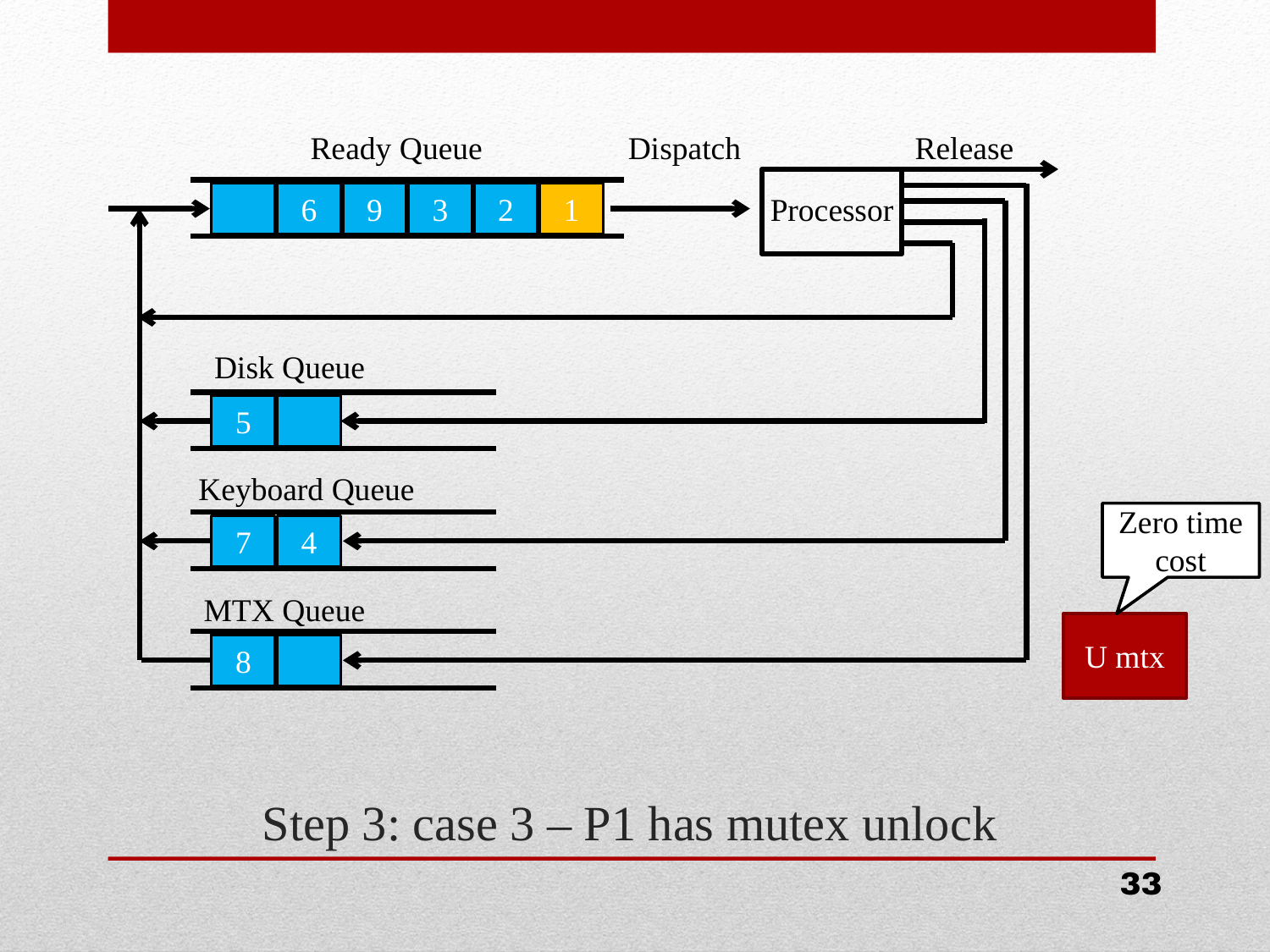

Ready Queue
Dispatch
Release

6
9
3
2
1
Processor
Disk Queue
5

Keyboard Queue
Zero time cost
7
4
MTX Queue
U mtx
# Step 3: case 3 – P1 has mutex unlock
8